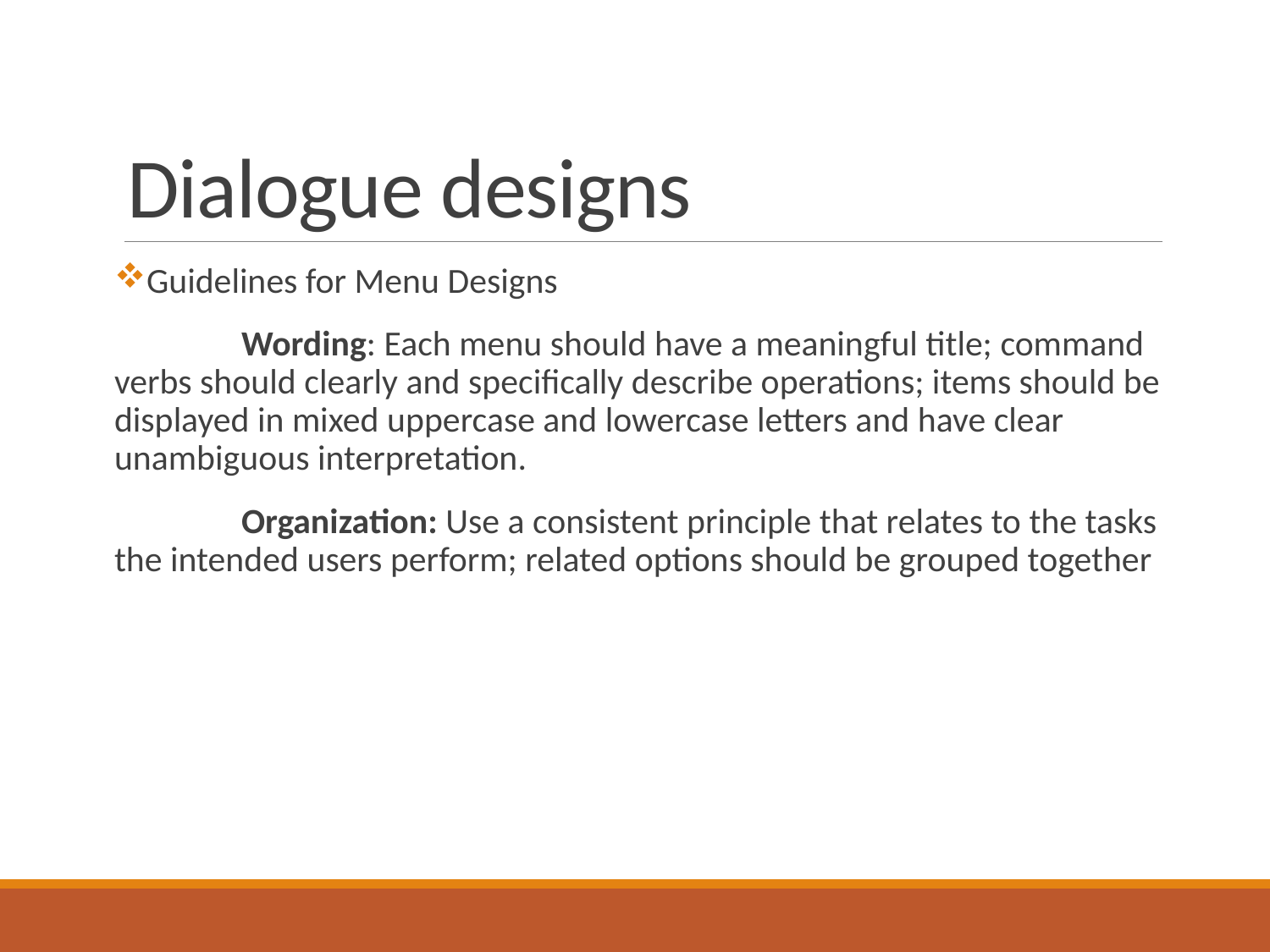

# Dialogue designs
Guidelines for Menu Designs
	Wording: Each menu should have a meaningful title; command verbs should clearly and specifically describe operations; items should be displayed in mixed uppercase and lowercase letters and have clear unambiguous interpretation.
	Organization: Use a consistent principle that relates to the tasks the intended users perform; related options should be grouped together